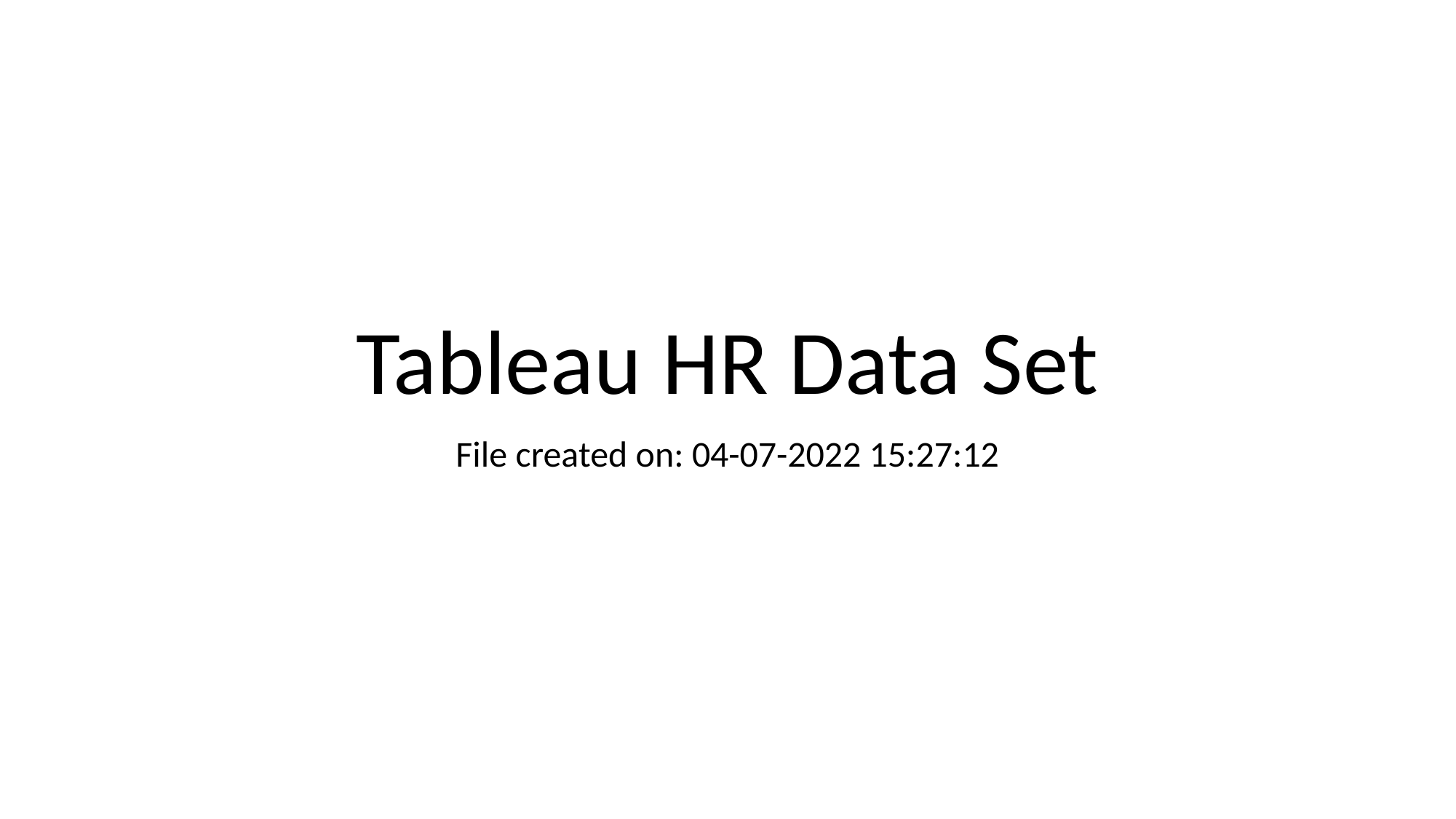

# Tableau HR Data Set
File created on: 04-07-2022 15:27:12